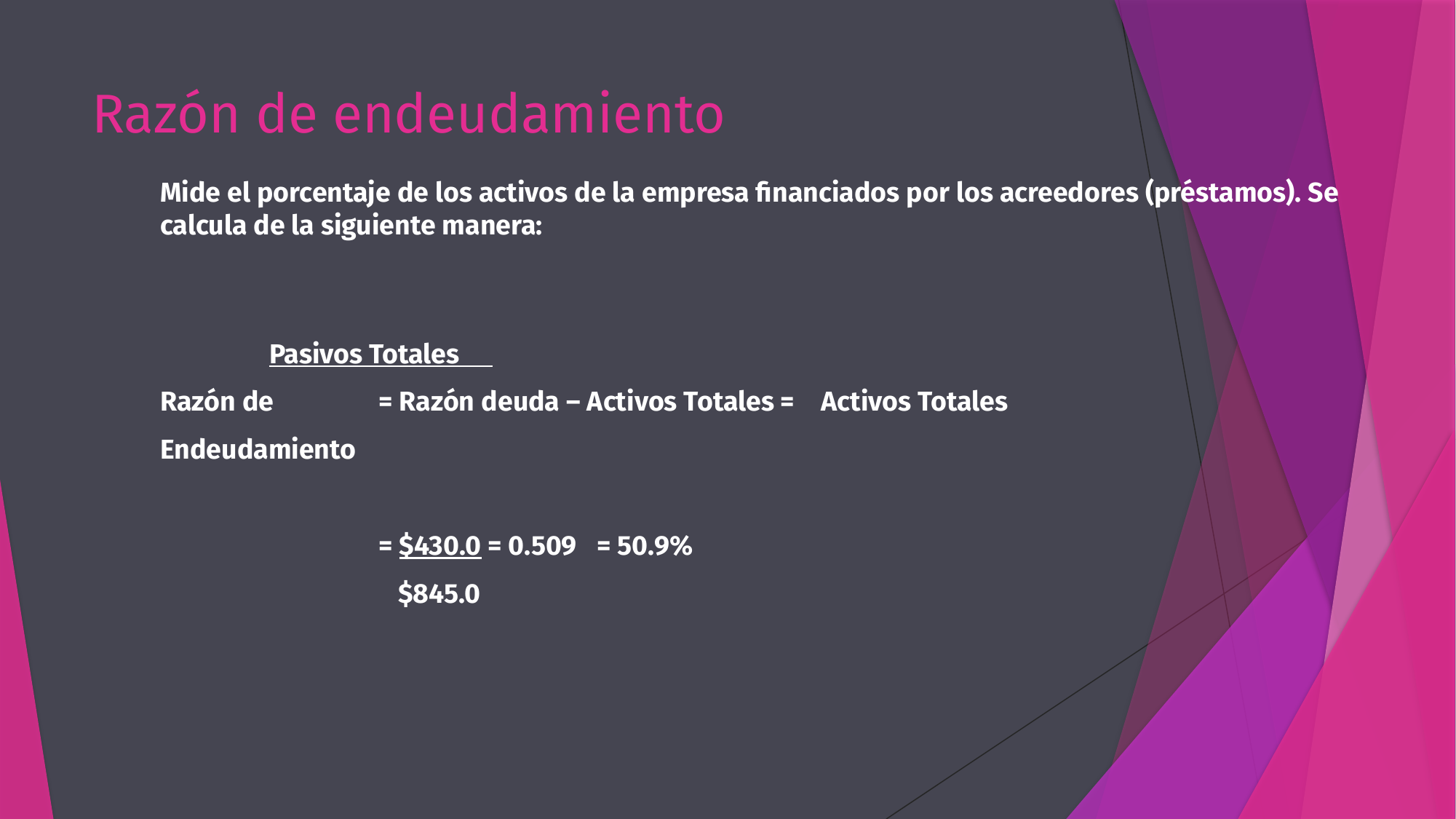

# Razón de endeudamiento
Mide el porcentaje de los activos de la empresa financiados por los acreedores (préstamos). Se calcula de la siguiente manera:

											Pasivos Totales
Razón de 	= Razón deuda – Activos Totales =    Activos Totales
Endeudamiento

		= $430.0	= 0.509	= 50.9%
		   $845.0